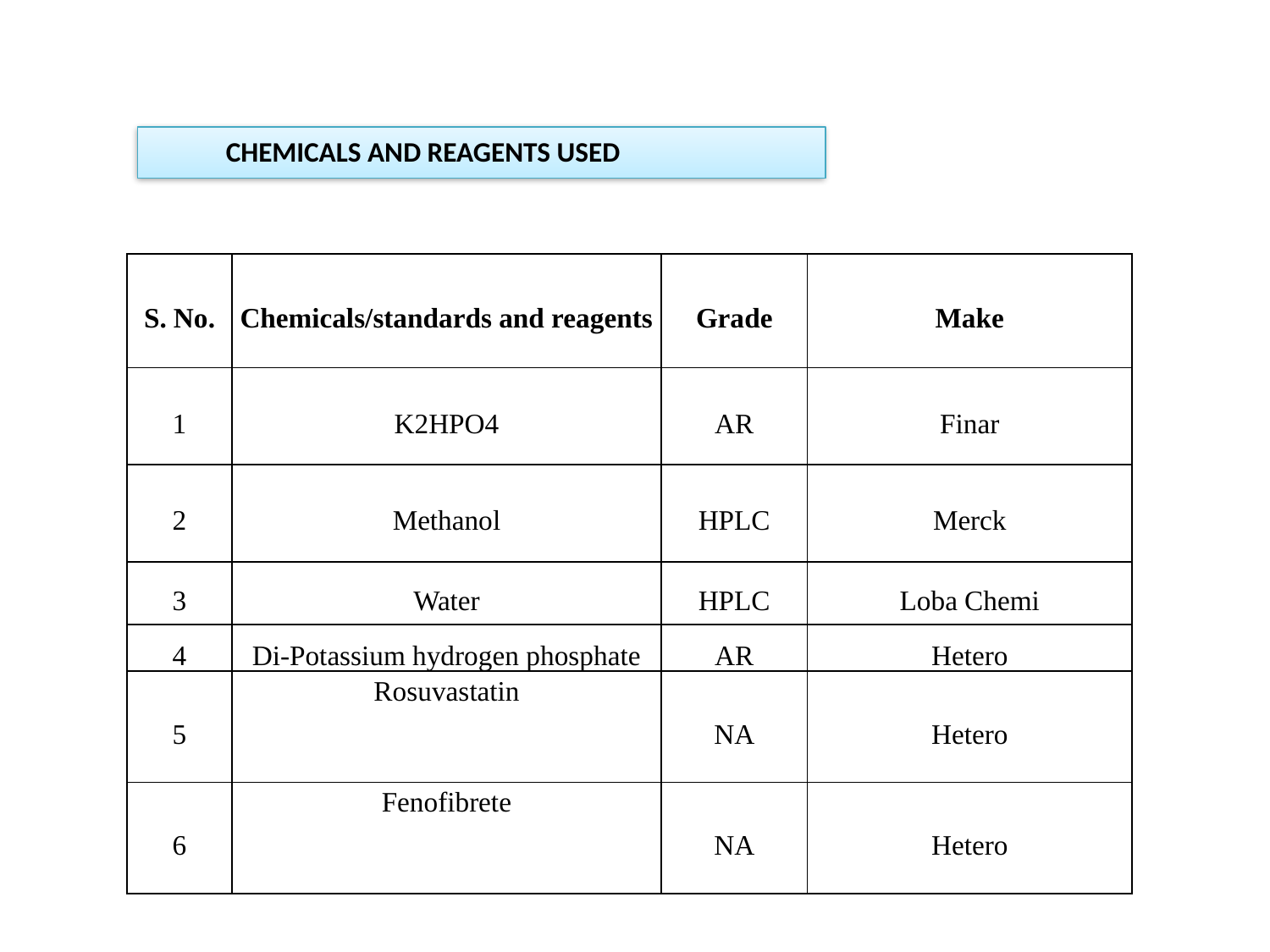

CHEMICALS AND REAGENTS USED

| S. No. | Chemicals/standards and reagents | Grade | Make |
| --- | --- | --- | --- |
| 1 | K2HPO4 | AR | Finar |
| 2 | Methanol | HPLC | Merck |
| 3 | Water | HPLC | Loba Chemi |
| 4 | Di-Potassium hydrogen phosphate | AR | Hetero |
| 5 | Rosuvastatin | NA | Hetero |
| 6 | Fenofibrete | NA | Hetero |